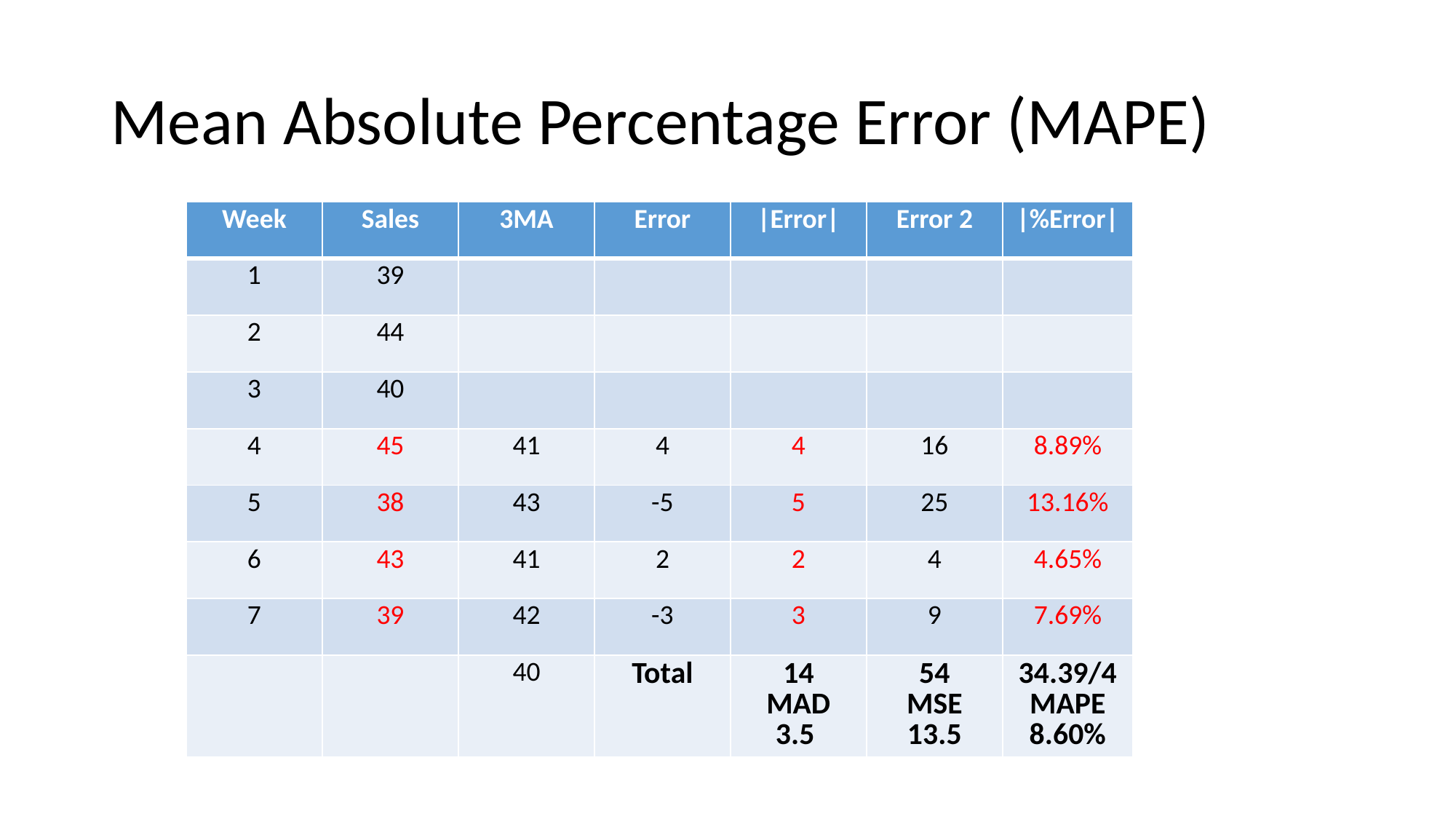

# Mean Absolute Percentage Error (MAPE)
| Week | Sales | 3MA | Error | |Error| | Error 2 | |%Error| |
| --- | --- | --- | --- | --- | --- | --- |
| 1 | 39 |  |  |  |  |  |
| 2 | 44 |  |  |  |  |  |
| 3 | 40 |  |  |  |  |  |
| 4 | 45 | 41 | 4 | 4 | 16 | 8.89% |
| 5 | 38 | 43 | -5 | 5 | 25 | 13.16% |
| 6 | 43 | 41 | 2 | 2 | 4 | 4.65% |
| 7 | 39 | 42 | -3 | 3 | 9 | 7.69% |
|  |  | 40 | Total | 14 MAD 3.5 | 54 MSE 13.5 | 34.39/4 MAPE 8.60% |